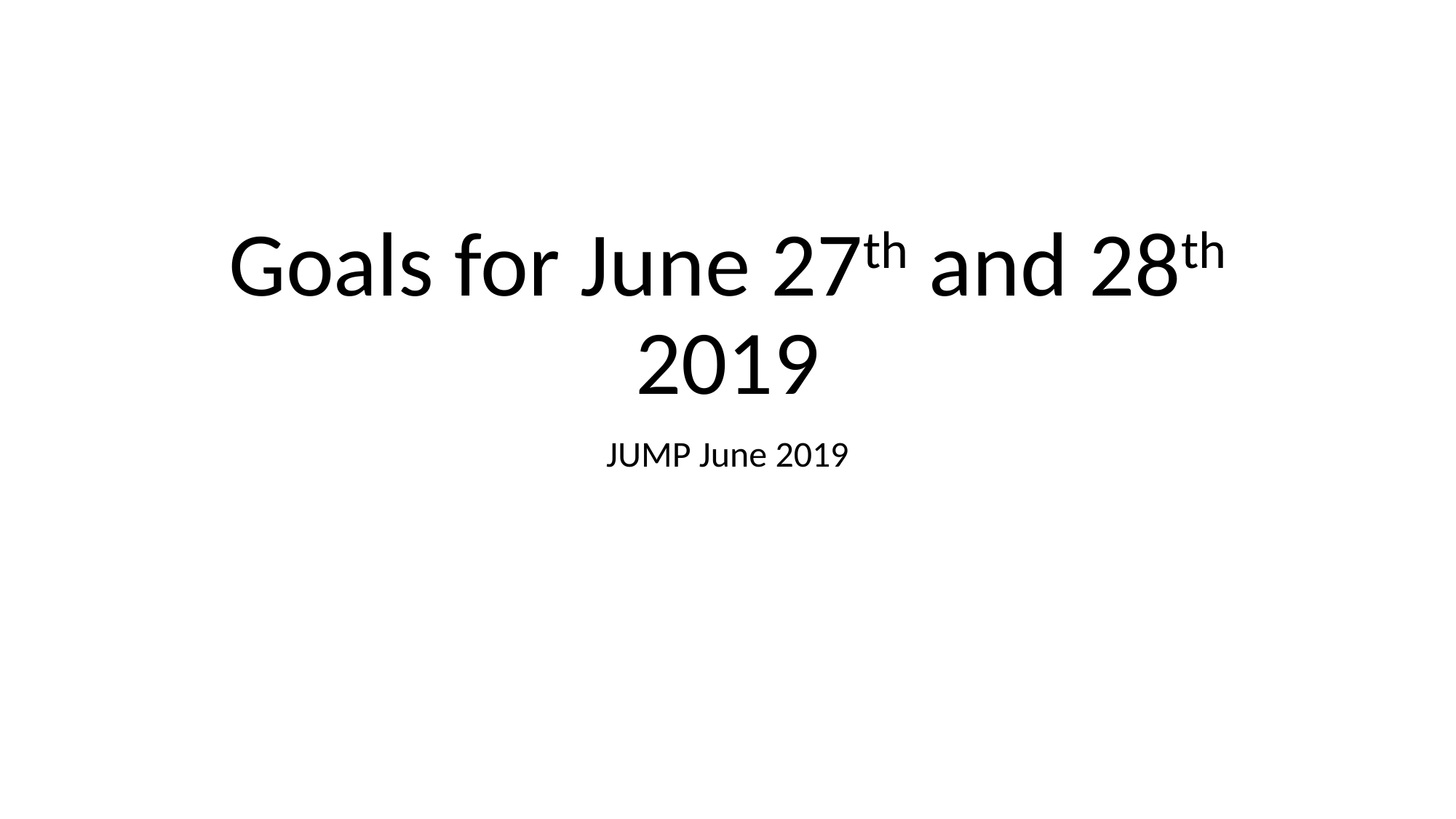

# Goals for June 27th and 28th 2019
JUMP June 2019